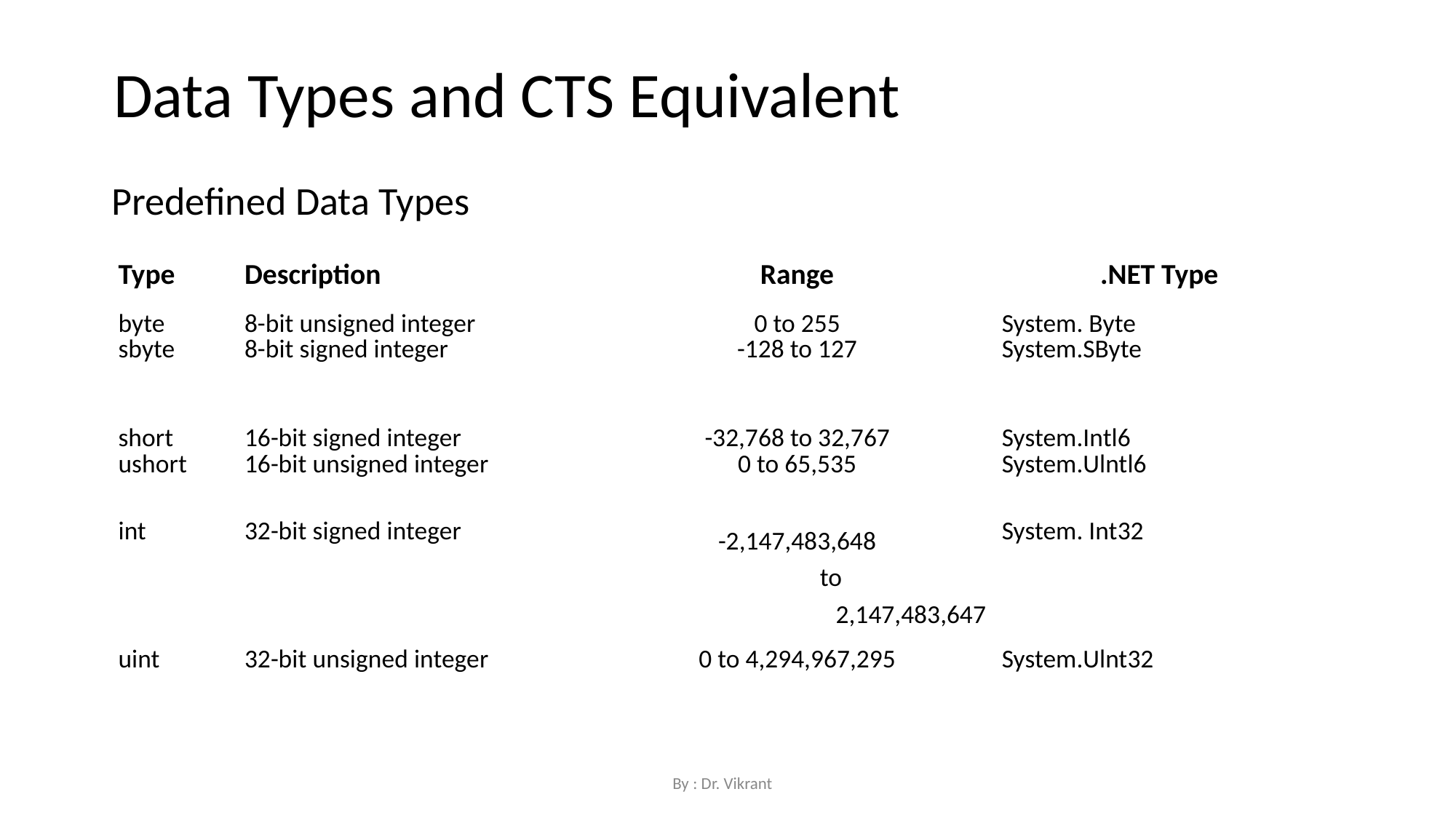

Data Types and CTS Equivalent
Predefined Data Types
| Type | Description | Range | .NET Type |
| --- | --- | --- | --- |
| byte | 8-bit unsigned integer | 0 to 255 | System. Byte |
| sbyte | 8-bit signed integer | -128 to 127 | System.SByte |
| short | 16-bit signed integer | -32,768 to 32,767 | System.Intl6 |
| ushort | 16-bit unsigned integer | 0 to 65,535 | System.Ulntl6 |
| int | 32-bit signed integer | -2,147,483,648 to 2,147,483,647 | System. Int32 |
| uint | 32-bit unsigned integer | 0 to 4,294,967,295 | System.Ulnt32 |
By : Dr. Vikrant